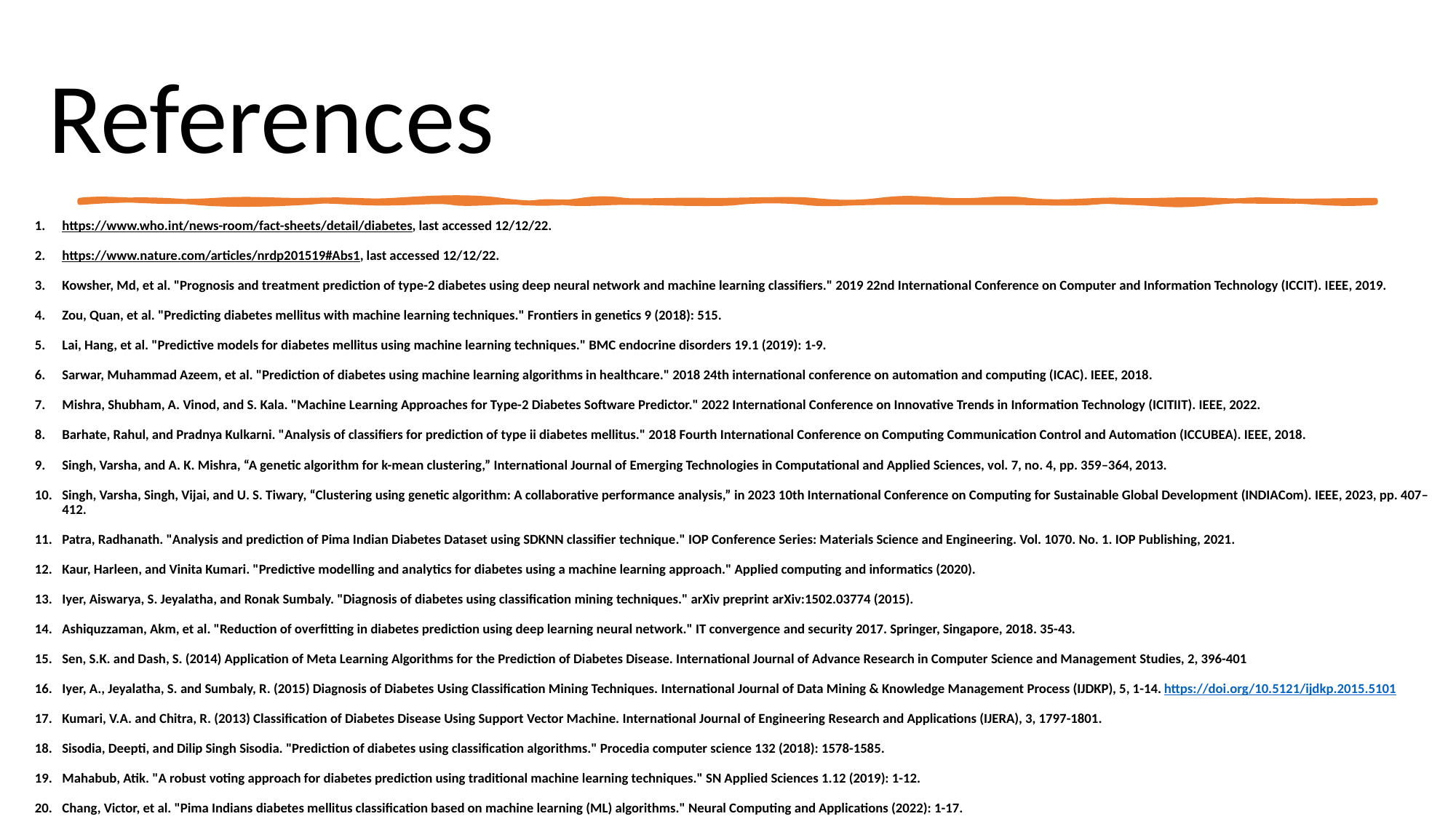

# References

https://www.who.int/news-room/fact-sheets/detail/diabetes, last accessed 12/12/22.
https://www.nature.com/articles/nrdp201519#Abs1, last accessed 12/12/22.
Kowsher, Md, et al. "Prognosis and treatment prediction of type-2 diabetes using deep neural network and machine learning classifiers." 2019 22nd International Conference on Computer and Information Technology (ICCIT). IEEE, 2019.
Zou, Quan, et al. "Predicting diabetes mellitus with machine learning techniques." Frontiers in genetics 9 (2018): 515.
Lai, Hang, et al. "Predictive models for diabetes mellitus using machine learning techniques." BMC endocrine disorders 19.1 (2019): 1-9.
Sarwar, Muhammad Azeem, et al. "Prediction of diabetes using machine learning algorithms in healthcare." 2018 24th international conference on automation and computing (ICAC). IEEE, 2018.
Mishra, Shubham, A. Vinod, and S. Kala. "Machine Learning Approaches for Type-2 Diabetes Software Predictor." 2022 International Conference on Innovative Trends in Information Technology (ICITIIT). IEEE, 2022.
Barhate, Rahul, and Pradnya Kulkarni. "Analysis of classifiers for prediction of type ii diabetes mellitus." 2018 Fourth International Conference on Computing Communication Control and Automation (ICCUBEA). IEEE, 2018.
Singh, Varsha, and A. K. Mishra, “A genetic algorithm for k-mean clustering,” International Journal of Emerging Technologies in Computational and Applied Sciences, vol. 7, no. 4, pp. 359–364, 2013.
Singh, Varsha, Singh, Vijai, and U. S. Tiwary, “Clustering using genetic algorithm: A collaborative performance analysis,” in 2023 10th International Conference on Computing for Sustainable Global Development (INDIACom). IEEE, 2023, pp. 407–412.
Patra, Radhanath. "Analysis and prediction of Pima Indian Diabetes Dataset using SDKNN classifier technique." IOP Conference Series: Materials Science and Engineering. Vol. 1070. No. 1. IOP Publishing, 2021.
Kaur, Harleen, and Vinita Kumari. "Predictive modelling and analytics for diabetes using a machine learning approach." Applied computing and informatics (2020).
Iyer, Aiswarya, S. Jeyalatha, and Ronak Sumbaly. "Diagnosis of diabetes using classification mining techniques." arXiv preprint arXiv:1502.03774 (2015).
Ashiquzzaman, Akm, et al. "Reduction of overfitting in diabetes prediction using deep learning neural network." IT convergence and security 2017. Springer, Singapore, 2018. 35-43.
Sen, S.K. and Dash, S. (2014) Application of Meta Learning Algorithms for the Prediction of Diabetes Disease. International Journal of Advance Research in Computer Science and Management Studies, 2, 396-401
Iyer, A., Jeyalatha, S. and Sumbaly, R. (2015) Diagnosis of Diabetes Using Classification Mining Techniques. International Journal of Data Mining & Knowledge Management Process (IJDKP), 5, 1-14. https://doi.org/10.5121/ijdkp.2015.5101
Kumari, V.A. and Chitra, R. (2013) Classification of Diabetes Disease Using Support Vector Machine. International Journal of Engineering Research and Applications (IJERA), 3, 1797-1801.
Sisodia, Deepti, and Dilip Singh Sisodia. "Prediction of diabetes using classification algorithms." Procedia computer science 132 (2018): 1578-1585.
Mahabub, Atik. "A robust voting approach for diabetes prediction using traditional machine learning techniques." SN Applied Sciences 1.12 (2019): 1-12.
Chang, Victor, et al. "Pima Indians diabetes mellitus classification based on machine learning (ML) algorithms." Neural Computing and Applications (2022): 1-17.